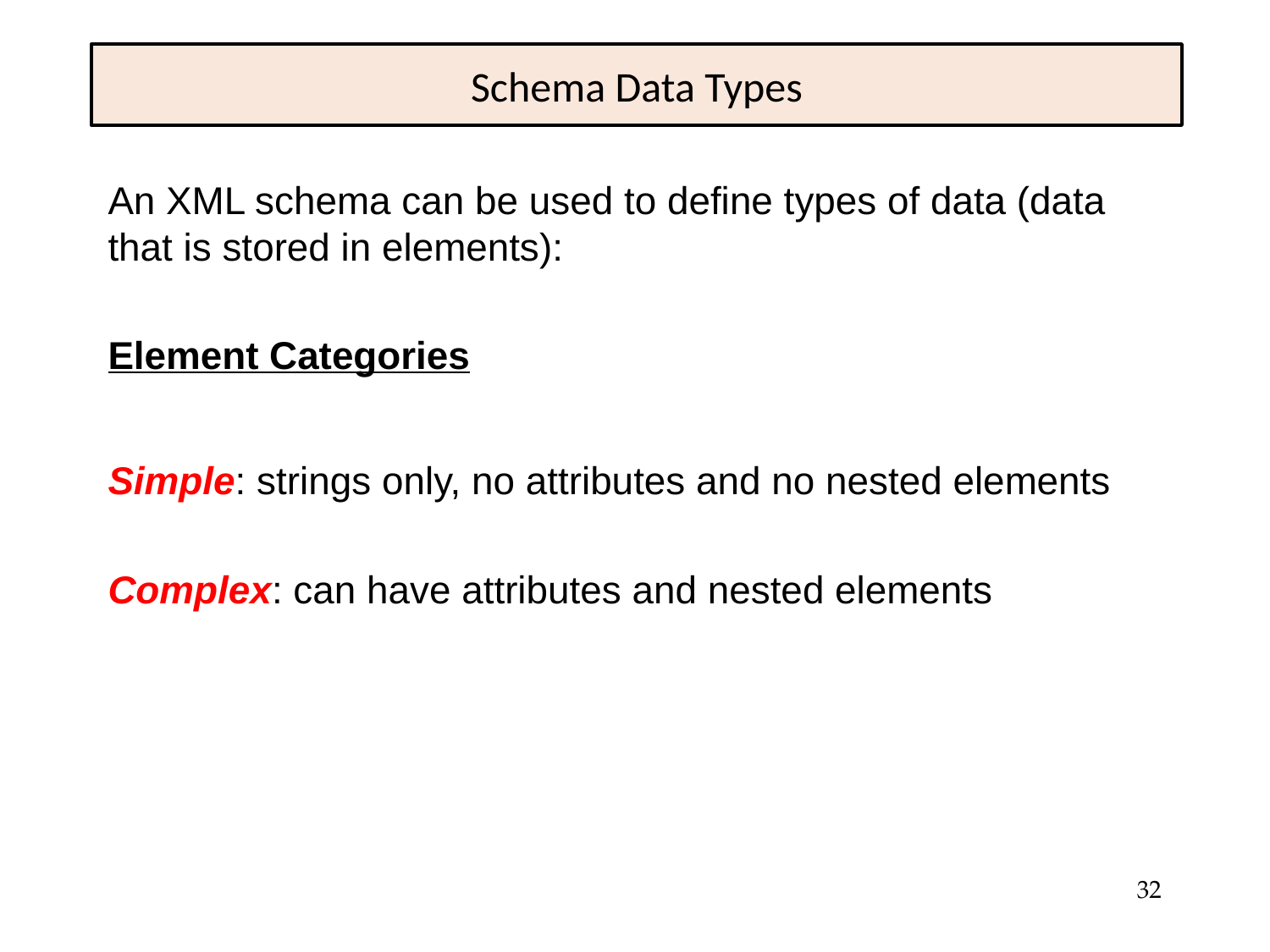

# Schema Data Types
An XML schema can be used to define types of data (data that is stored in elements):

Element Categories

Simple: strings only, no attributes and no nested elements

Complex: can have attributes and nested elements
32